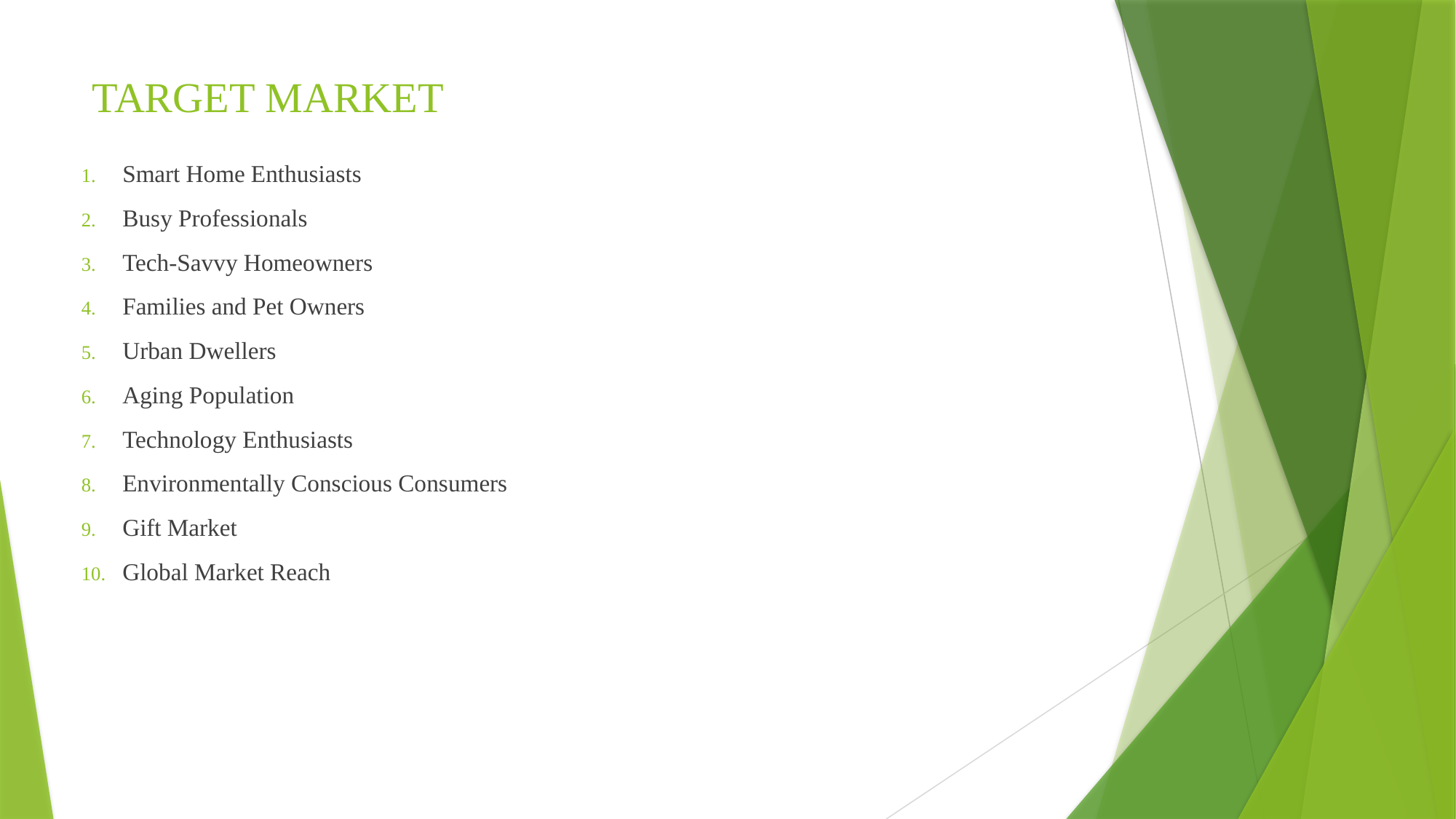

# TARGET MARKET
Smart Home Enthusiasts
Busy Professionals
Tech-Savvy Homeowners
Families and Pet Owners
Urban Dwellers
Aging Population
Technology Enthusiasts
Environmentally Conscious Consumers
Gift Market
Global Market Reach